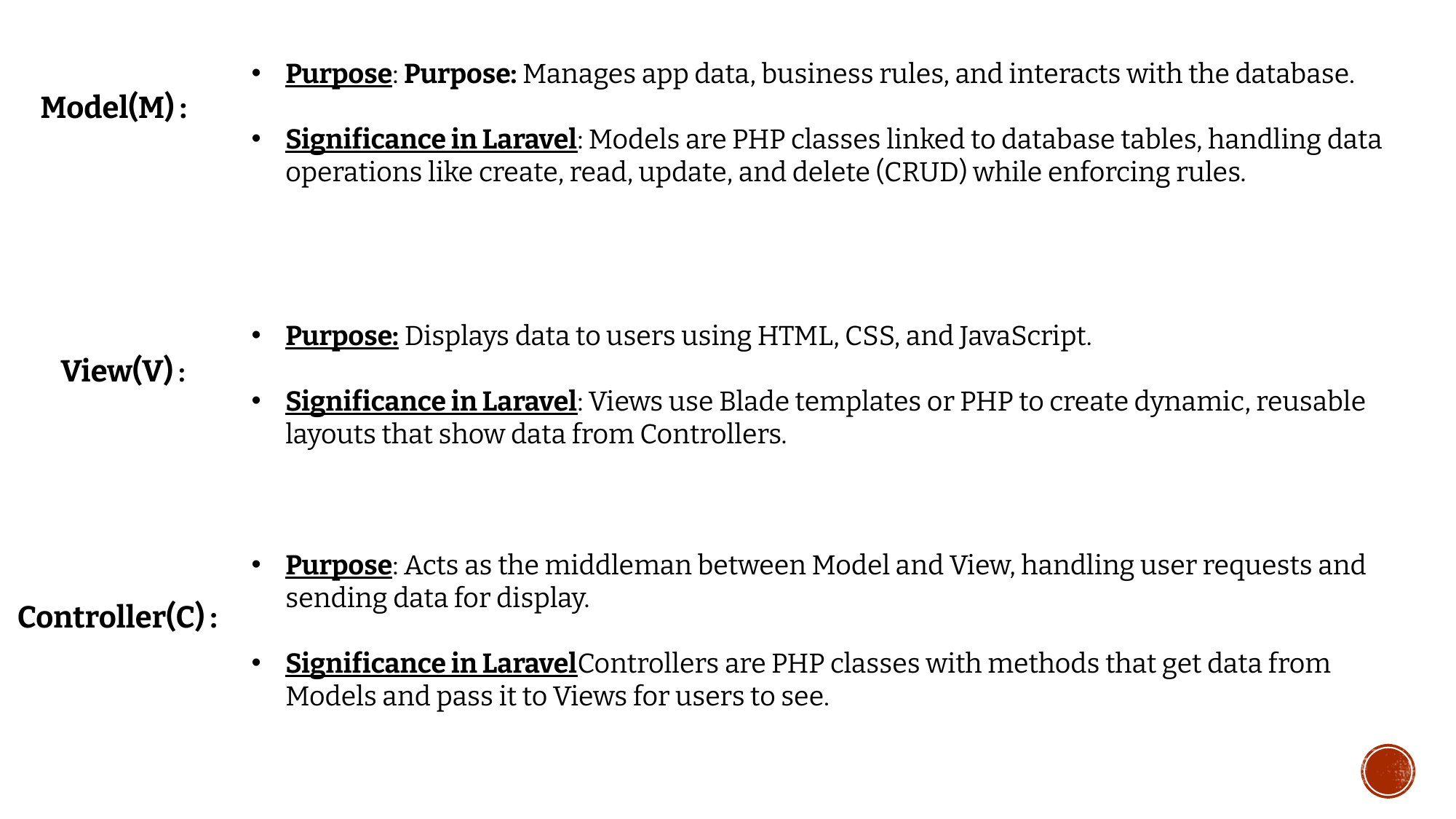

Purpose: Purpose: Manages app data, business rules, and interacts with the database.

Significance in Laravel: Models are PHP classes linked to database tables, handling data operations like create, read, update, and delete (CRUD) while enforcing rules.

Purpose: Displays data to users using HTML, CSS, and JavaScript.

Significance in Laravel: Views use Blade templates or PHP to create dynamic, reusable layouts that show data from Controllers.

Purpose: Acts as the middleman between Model and View, handling user requests and sending data for display.

Significance in LaravelControllers are PHP classes with methods that get data from Models and pass it to Views for users to see.

Model(M) :

View(V) :
Controller(C) :